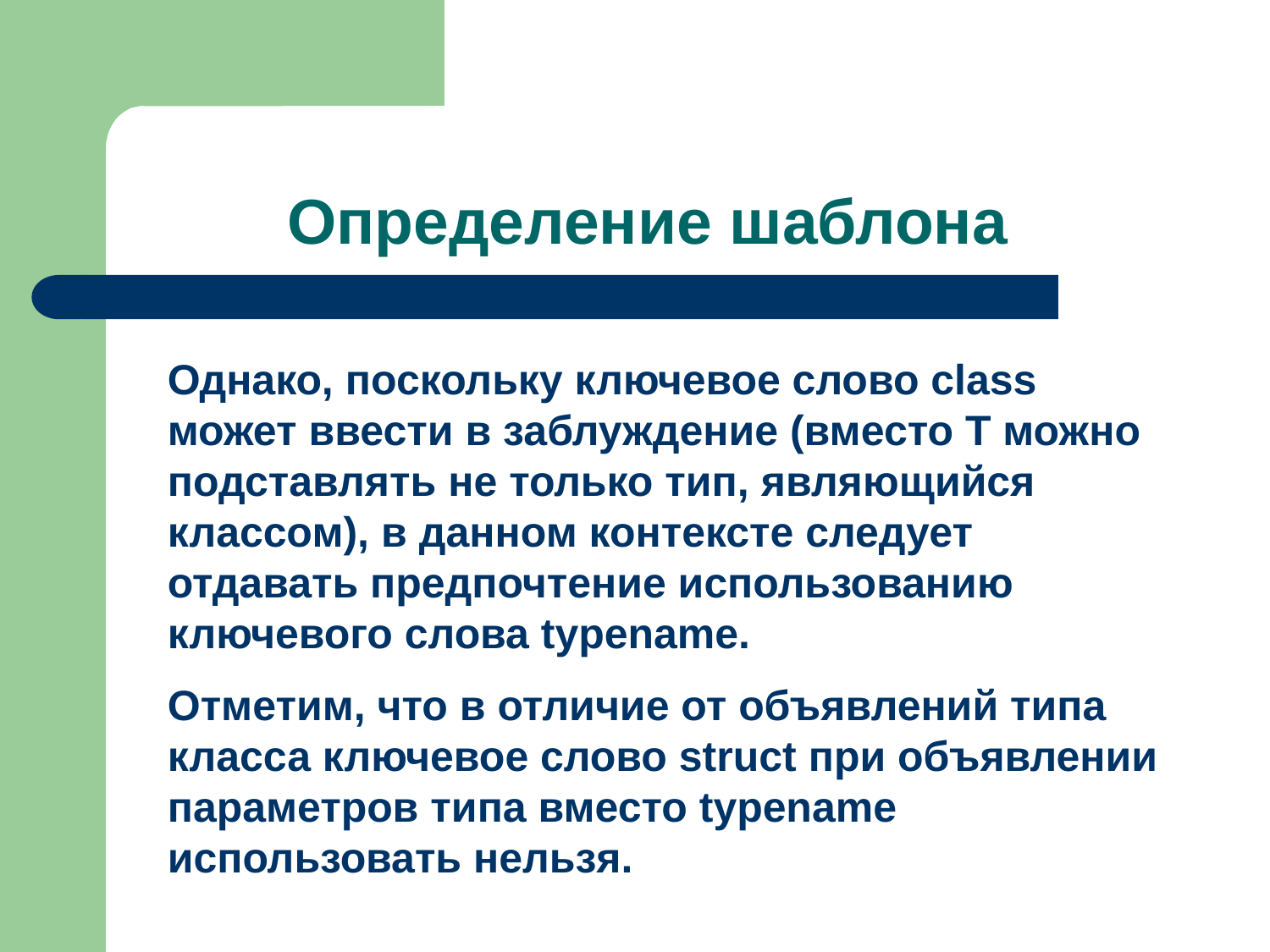

# Определение шаблона
Однако, поскольку ключевое слово class может ввести в заблуждение (вместо Т можно подставлять не только тип, являющийся классом), в данном контексте следует отдавать предпочтение использованию ключевого слова typename.
Отметим, что в отличие от объявлений типа класса ключевое слово struct при объявлении параметров типа вместо typename использовать нельзя.